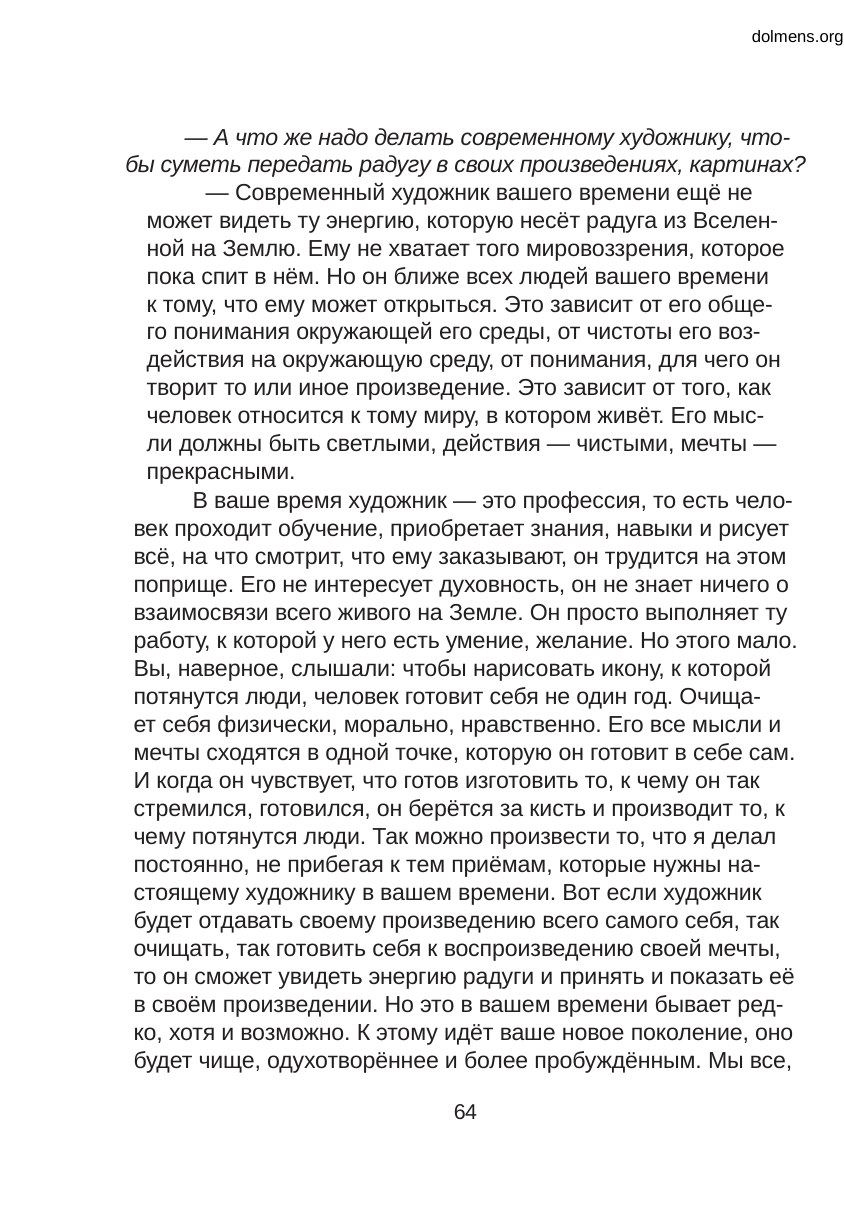

dolmens.org

— А что же надо делать современному художнику, что-
бы суметь передать радугу в своих произведениях, картинах?

— Современный художник вашего времени ещё не
может видеть ту энергию, которую несёт радуга из Вселен-
ной на Землю. Ему не хватает того мировоззрения, которое
пока спит в нём. Но он ближе всех людей вашего времени
к тому, что ему может открыться. Это зависит от его обще-
го понимания окружающей его среды, от чистоты его воз-
действия на окружающую среду, от понимания, для чего он
творит то или иное произведение. Это зависит от того, как
человек относится к тому миру, в котором живёт. Его мыс-
ли должны быть светлыми, действия — чистыми, мечты —
прекрасными.

В ваше время художник — это профессия, то есть чело-
век проходит обучение, приобретает знания, навыки и рисует
всё, на что смотрит, что ему заказывают, он трудится на этом
поприще. Его не интересует духовность, он не знает ничего о
взаимосвязи всего живого на Земле. Он просто выполняет ту
работу, к которой у него есть умение, желание. Но этого мало.
Вы, наверное, слышали: чтобы нарисовать икону, к которой
потянутся люди, человек готовит себя не один год. Очища-
ет себя физически, морально, нравственно. Его все мысли и
мечты сходятся в одной точке, которую он готовит в себе сам.
И когда он чувствует, что готов изготовить то, к чему он так
стремился, готовился, он берётся за кисть и производит то, к
чему потянутся люди. Так можно произвести то, что я делал
постоянно, не прибегая к тем приёмам, которые нужны на-
стоящему художнику в вашем времени. Вот если художник
будет отдавать своему произведению всего самого себя, так
очищать, так готовить себя к воспроизведению своей мечты,
то он сможет увидеть энергию радуги и принять и показать её
в своём произведении. Но это в вашем времени бывает ред-
ко, хотя и возможно. К этому идёт ваше новое поколение, оно
будет чище, одухотворённее и более пробуждённым. Мы все,

64